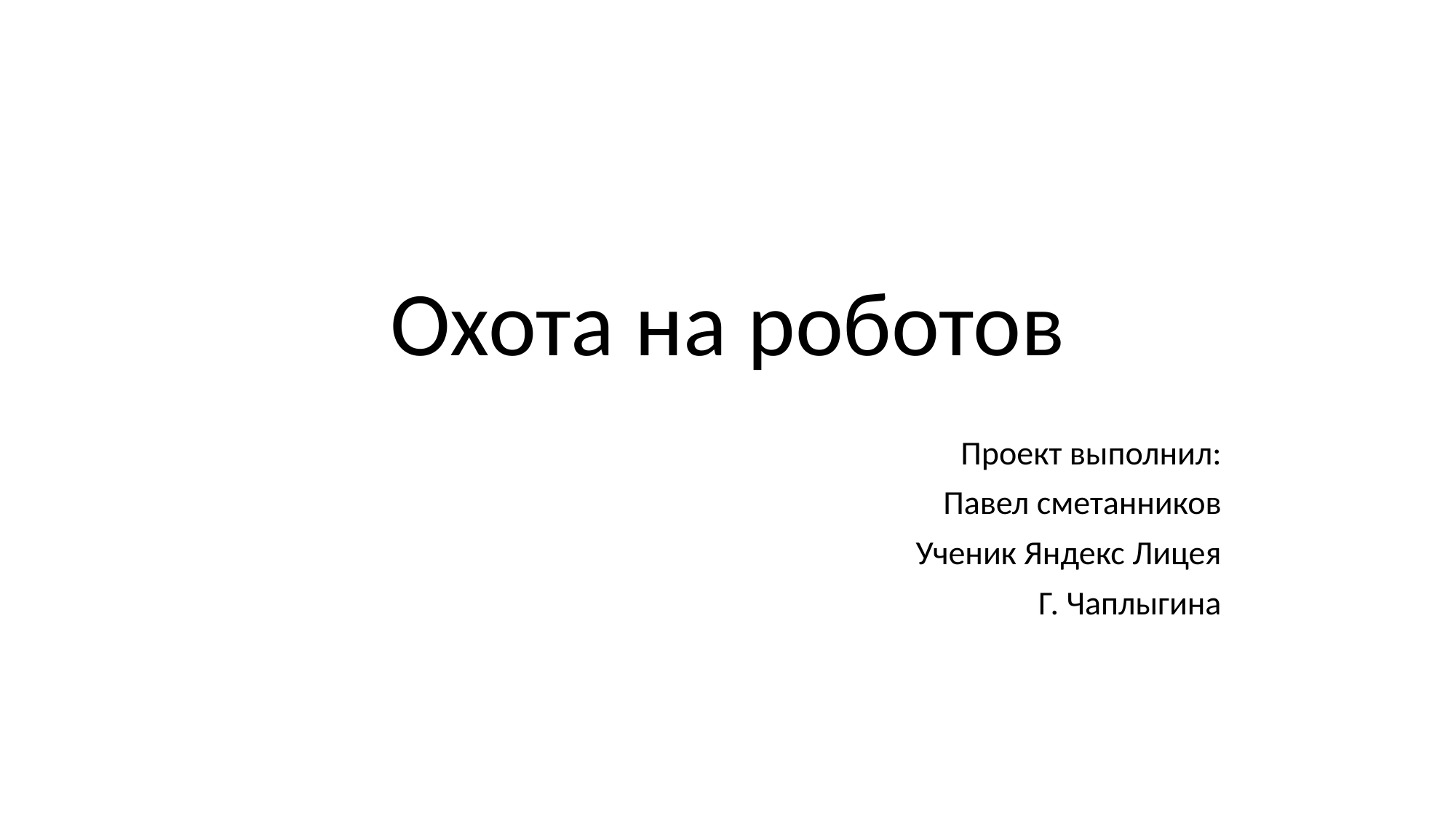

# Охота на роботов
Проект выполнил:
Павел сметанников
Ученик Яндекс Лицея
Г. Чаплыгина